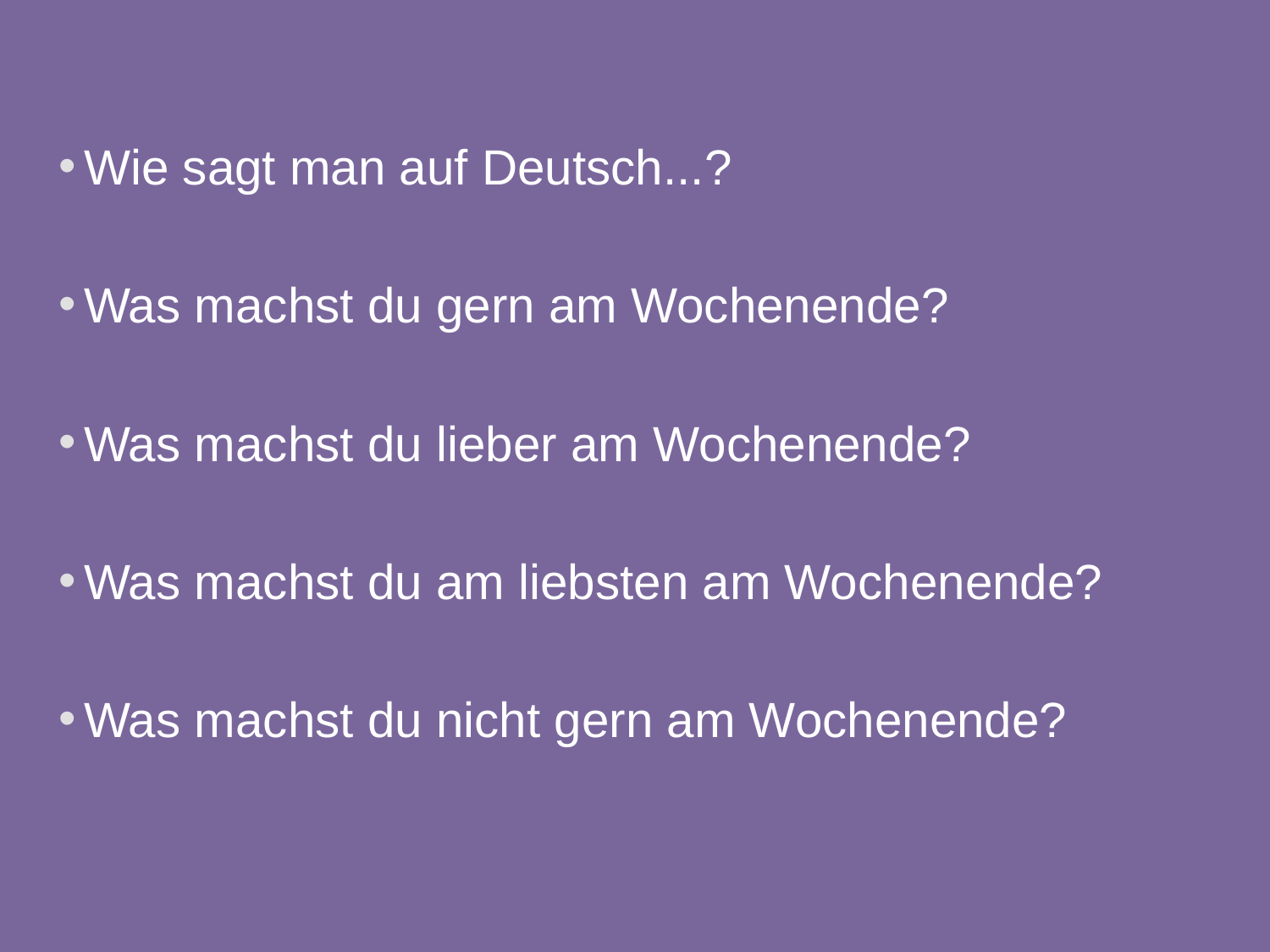

Wie sagt man auf Deutsch...?

Was machst du gern am Wochenende?

Was machst du lieber am Wochenende?

Was machst du am liebsten am Wochenende?

Was machst du nicht gern am Wochenende?

21